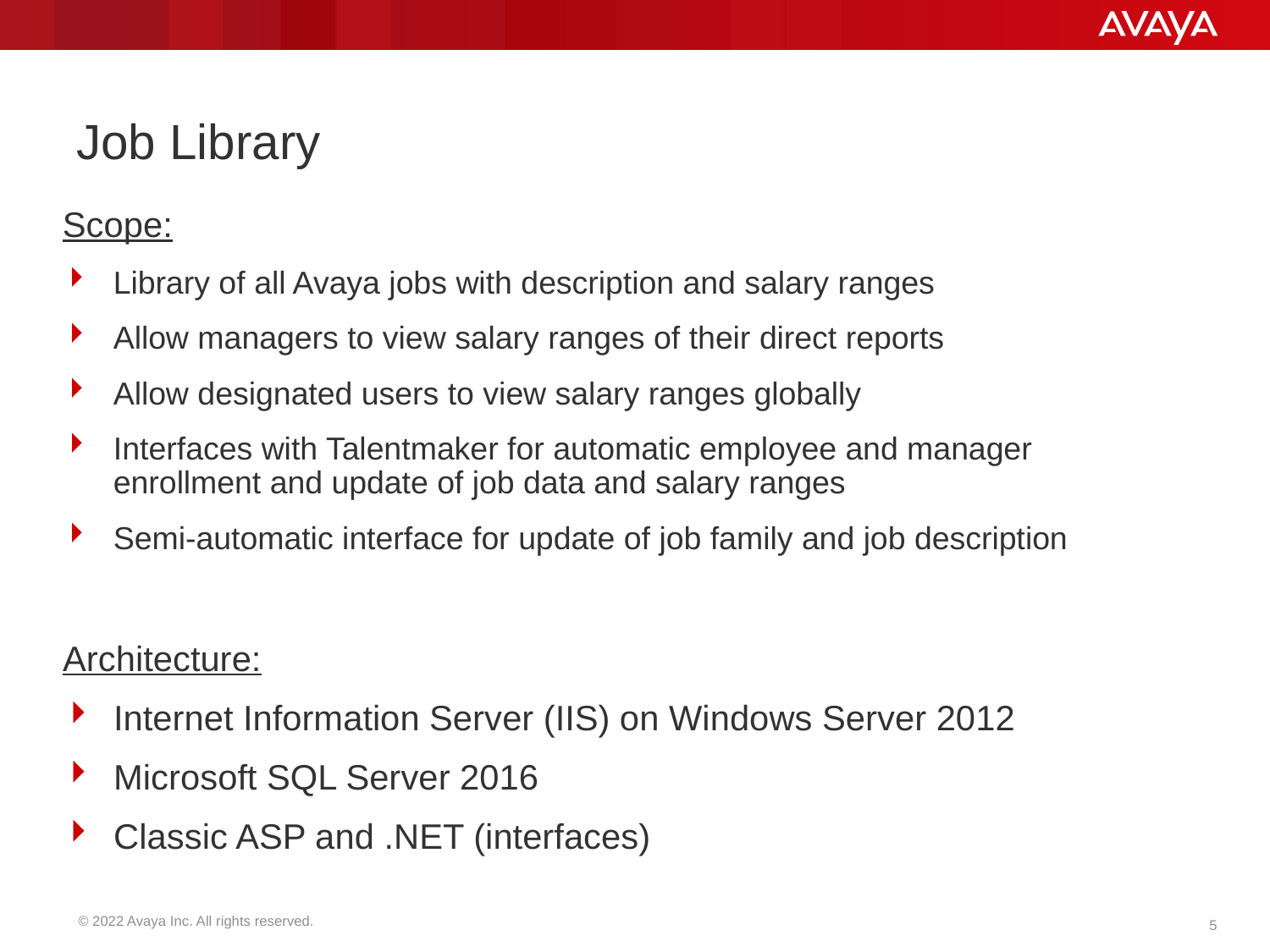

# Job Library
Scope:
Library of all Avaya jobs with description and salary ranges
Allow managers to view salary ranges of their direct reports
Allow designated users to view salary ranges globally
Interfaces with Talentmaker for automatic employee and manager enrollment and update of job data and salary ranges
Semi-automatic interface for update of job family and job description
Architecture:
Internet Information Server (IIS) on Windows Server 2012
Microsoft SQL Server 2016
Classic ASP and .NET (interfaces)